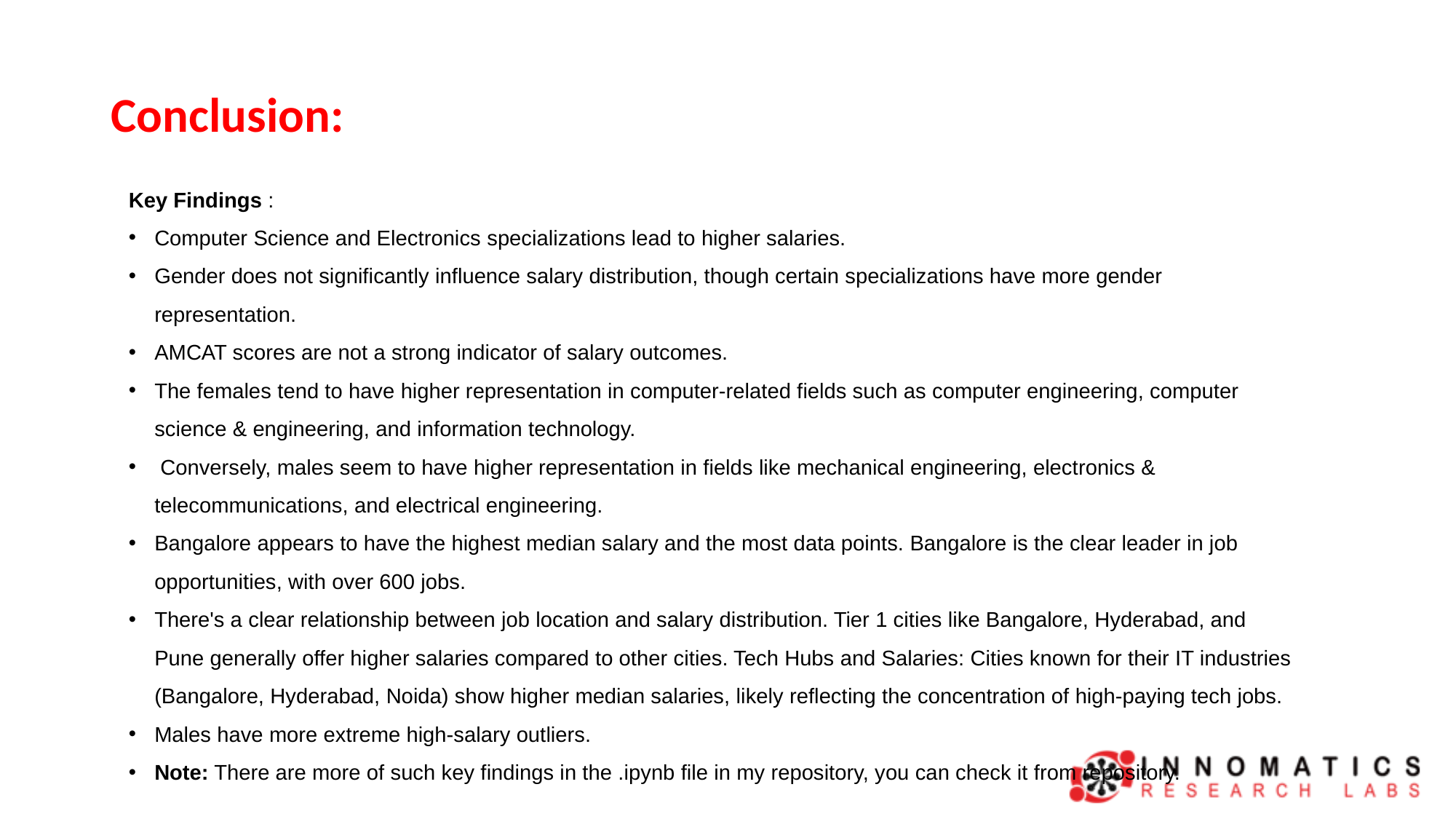

# Conclusion:
Key Findings :
Computer Science and Electronics specializations lead to higher salaries.
Gender does not significantly influence salary distribution, though certain specializations have more gender representation.
AMCAT scores are not a strong indicator of salary outcomes.
The females tend to have higher representation in computer-related fields such as computer engineering, computer science & engineering, and information technology.
 Conversely, males seem to have higher representation in fields like mechanical engineering, electronics & telecommunications, and electrical engineering.
Bangalore appears to have the highest median salary and the most data points. Bangalore is the clear leader in job opportunities, with over 600 jobs.
There's a clear relationship between job location and salary distribution. Tier 1 cities like Bangalore, Hyderabad, and Pune generally offer higher salaries compared to other cities. Tech Hubs and Salaries: Cities known for their IT industries (Bangalore, Hyderabad, Noida) show higher median salaries, likely reflecting the concentration of high-paying tech jobs.
Males have more extreme high-salary outliers.
Note: There are more of such key findings in the .ipynb file in my repository, you can check it from repository.